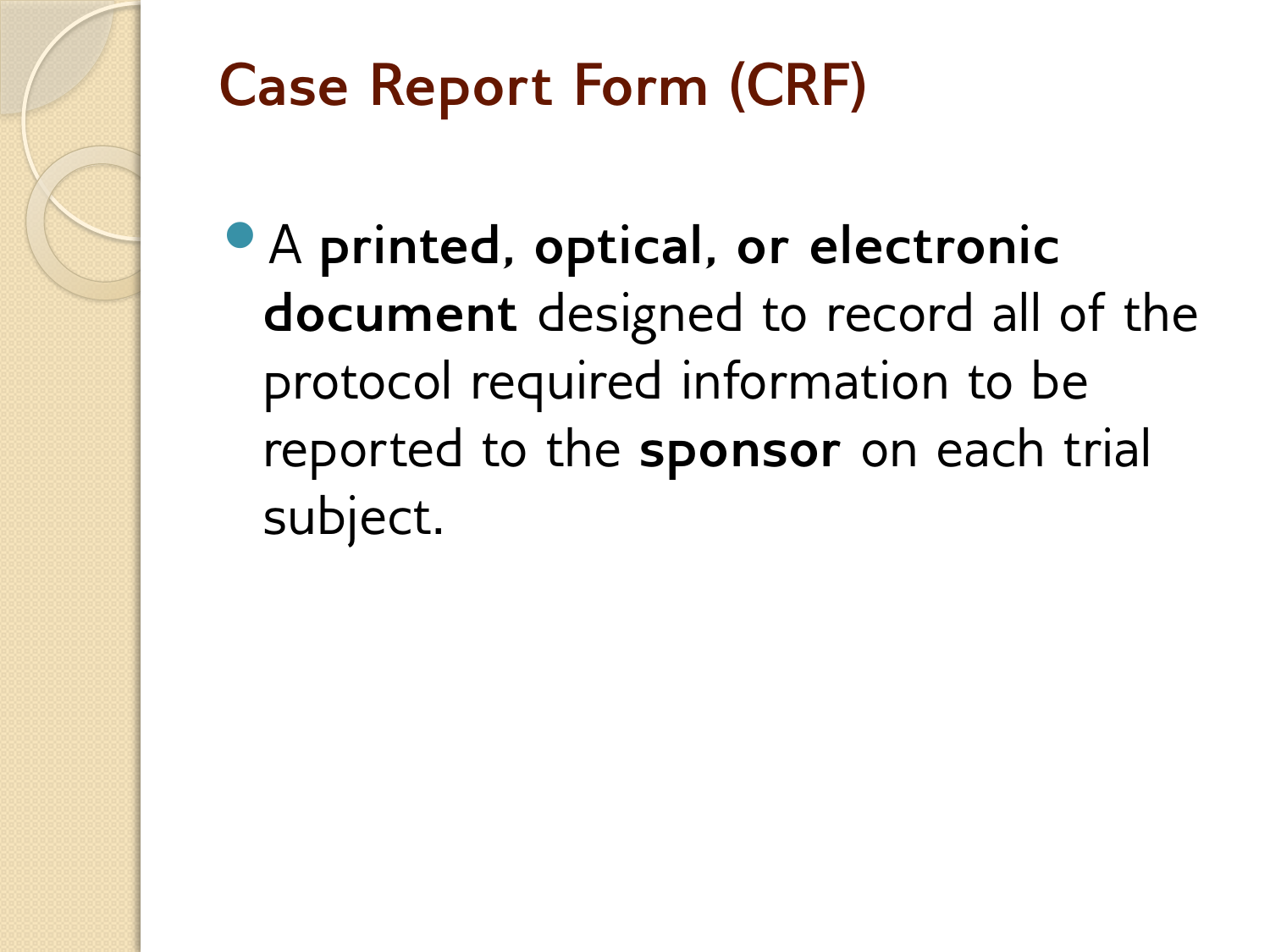

# Case Report Form (CRF)
A printed, optical, or electronic document designed to record all of the protocol required information to be reported to the sponsor on each trial subject.